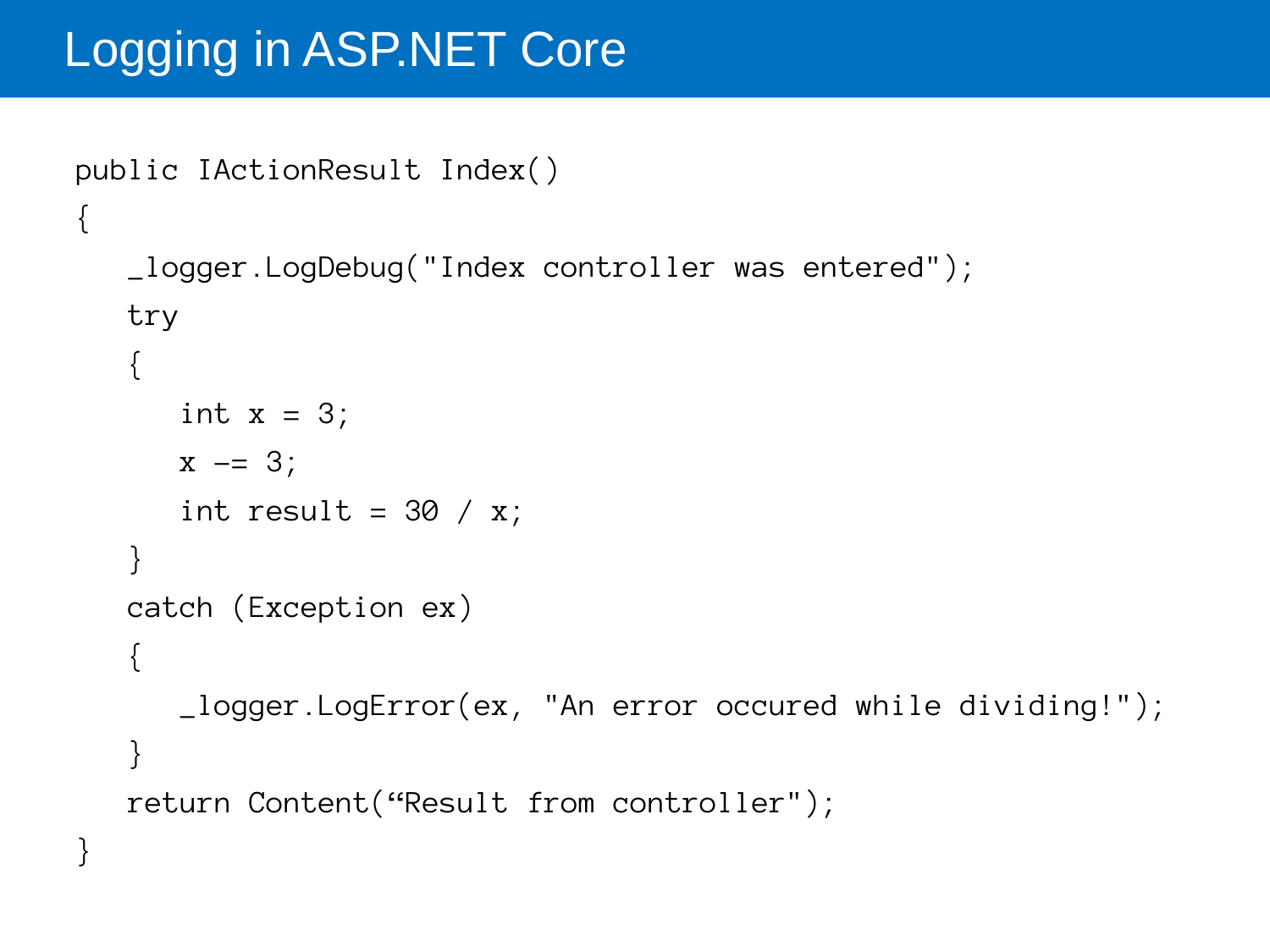

# Logging in ASP.NET Core
public IActionResult Index()
{
   _logger.LogDebug("Index controller was entered");
   try
   {
      int x = 3;
      x -= 3;
      int result = 30 / x;
   }
   catch (Exception ex)
   {
      _logger.LogError(ex, "An error occured while dividing!");
   }
   return Content(“Result from controller");
}